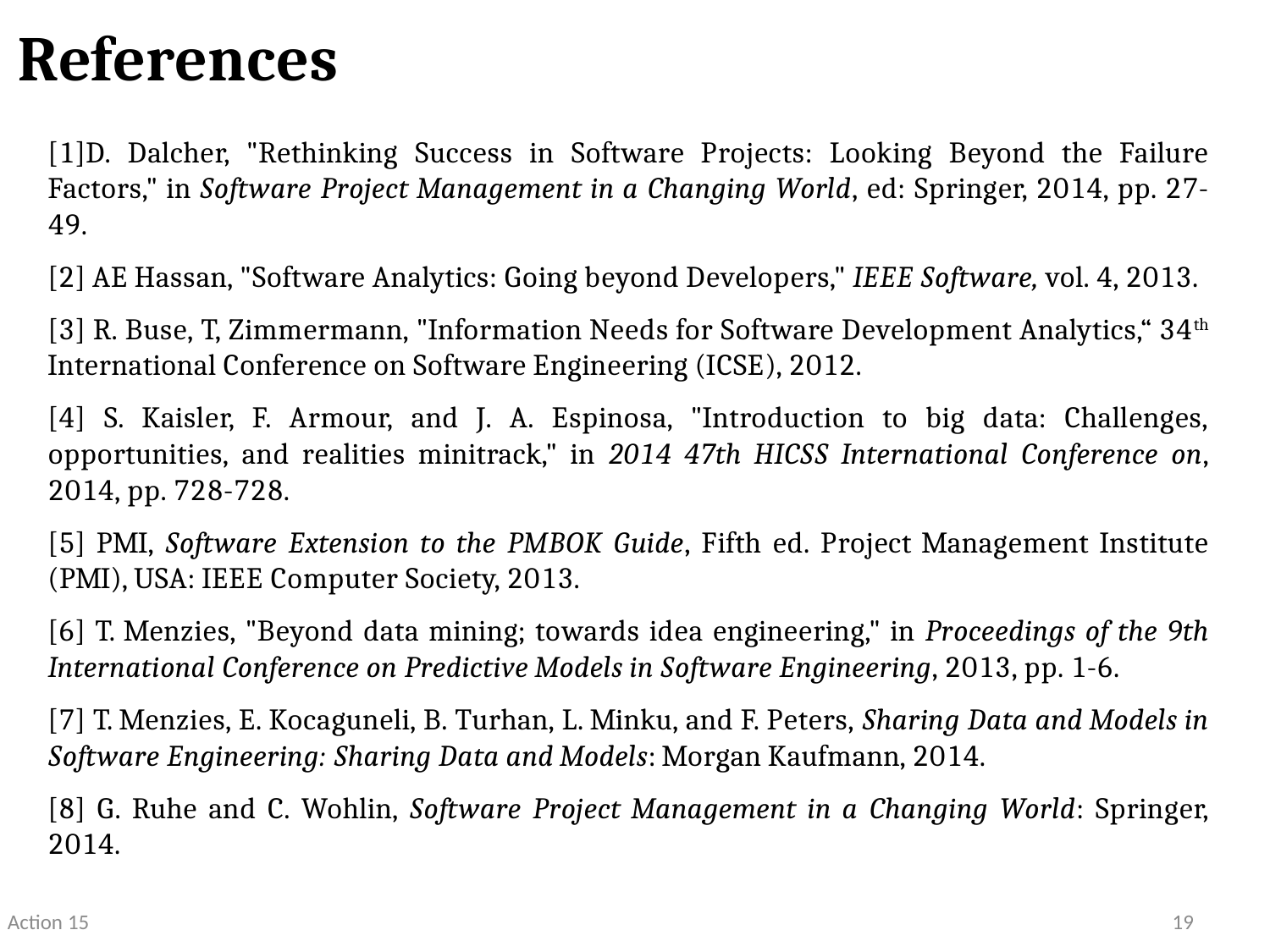

# References
[1]D. Dalcher, "Rethinking Success in Software Projects: Looking Beyond the Failure Factors," in Software Project Management in a Changing World, ed: Springer, 2014, pp. 27-49.
[2] AE Hassan, "Software Analytics: Going beyond Developers," IEEE Software, vol. 4, 2013.
[3] R. Buse, T, Zimmermann, "Information Needs for Software Development Analytics,“ 34th International Conference on Software Engineering (ICSE), 2012.
[4] S. Kaisler, F. Armour, and J. A. Espinosa, "Introduction to big data: Challenges, opportunities, and realities minitrack," in 2014 47th HICSS International Conference on, 2014, pp. 728-728.
[5] PMI, Software Extension to the PMBOK Guide, Fifth ed. Project Management Institute (PMI), USA: IEEE Computer Society, 2013.
[6] T. Menzies, "Beyond data mining; towards idea engineering," in Proceedings of the 9th International Conference on Predictive Models in Software Engineering, 2013, pp. 1-6.
[7] T. Menzies, E. Kocaguneli, B. Turhan, L. Minku, and F. Peters, Sharing Data and Models in Software Engineering: Sharing Data and Models: Morgan Kaufmann, 2014.
[8] G. Ruhe and C. Wohlin, Software Project Management in a Changing World: Springer, 2014.
Action 15
19